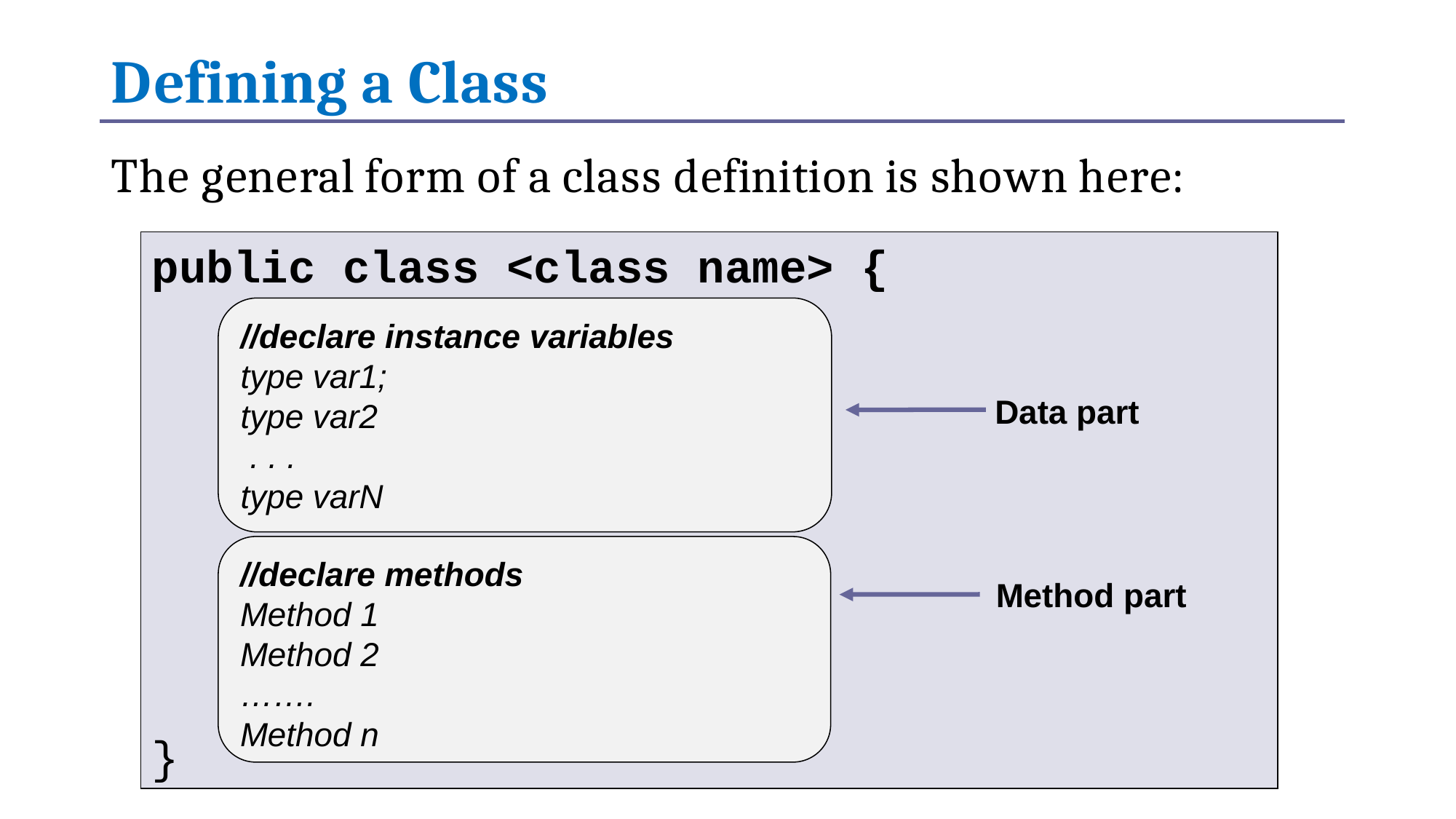

Defining a Class
The general form of a class definition is shown here:
public class <class name> {

}
//declare instance variables
type var1;
type var2
 . . .
type varN
Data part
//declare methods
Method 1
Method 2
…….
Method n
Method part